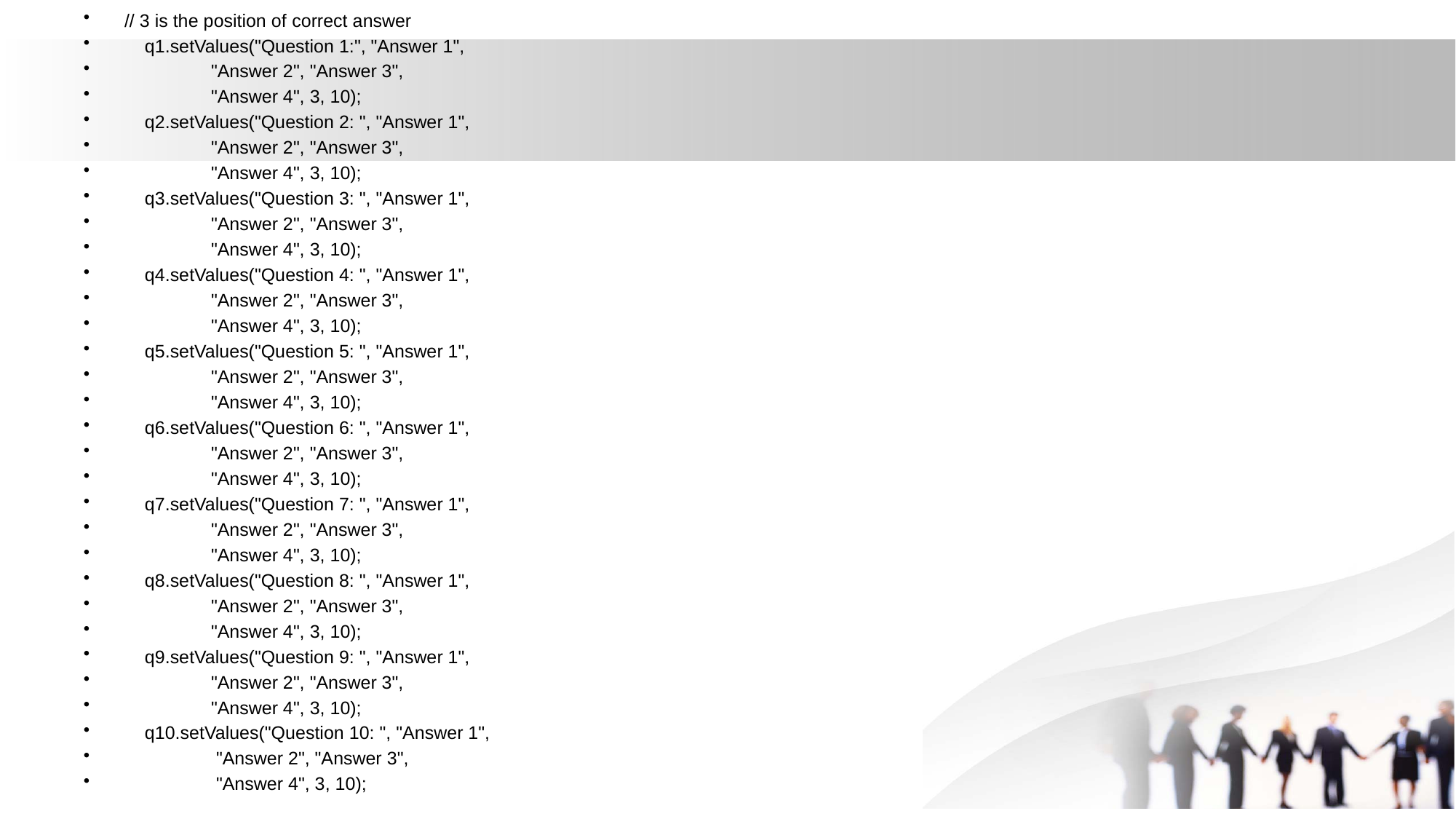

// 3 is the position of correct answer
    q1.setValues("Question 1:", "Answer 1",
                 "Answer 2", "Answer 3",
                 "Answer 4", 3, 10);
    q2.setValues("Question 2: ", "Answer 1",
                 "Answer 2", "Answer 3",
                 "Answer 4", 3, 10);
    q3.setValues("Question 3: ", "Answer 1",
                 "Answer 2", "Answer 3",
                 "Answer 4", 3, 10);
    q4.setValues("Question 4: ", "Answer 1",
                 "Answer 2", "Answer 3",
                 "Answer 4", 3, 10);
    q5.setValues("Question 5: ", "Answer 1",
                 "Answer 2", "Answer 3",
                 "Answer 4", 3, 10);
    q6.setValues("Question 6: ", "Answer 1",
                 "Answer 2", "Answer 3",
                 "Answer 4", 3, 10);
    q7.setValues("Question 7: ", "Answer 1",
                 "Answer 2", "Answer 3",
                 "Answer 4", 3, 10);
    q8.setValues("Question 8: ", "Answer 1",
                 "Answer 2", "Answer 3",
                 "Answer 4", 3, 10);
    q9.setValues("Question 9: ", "Answer 1",
                 "Answer 2", "Answer 3",
                 "Answer 4", 3, 10);
    q10.setValues("Question 10: ", "Answer 1",
                  "Answer 2", "Answer 3",
                  "Answer 4", 3, 10);